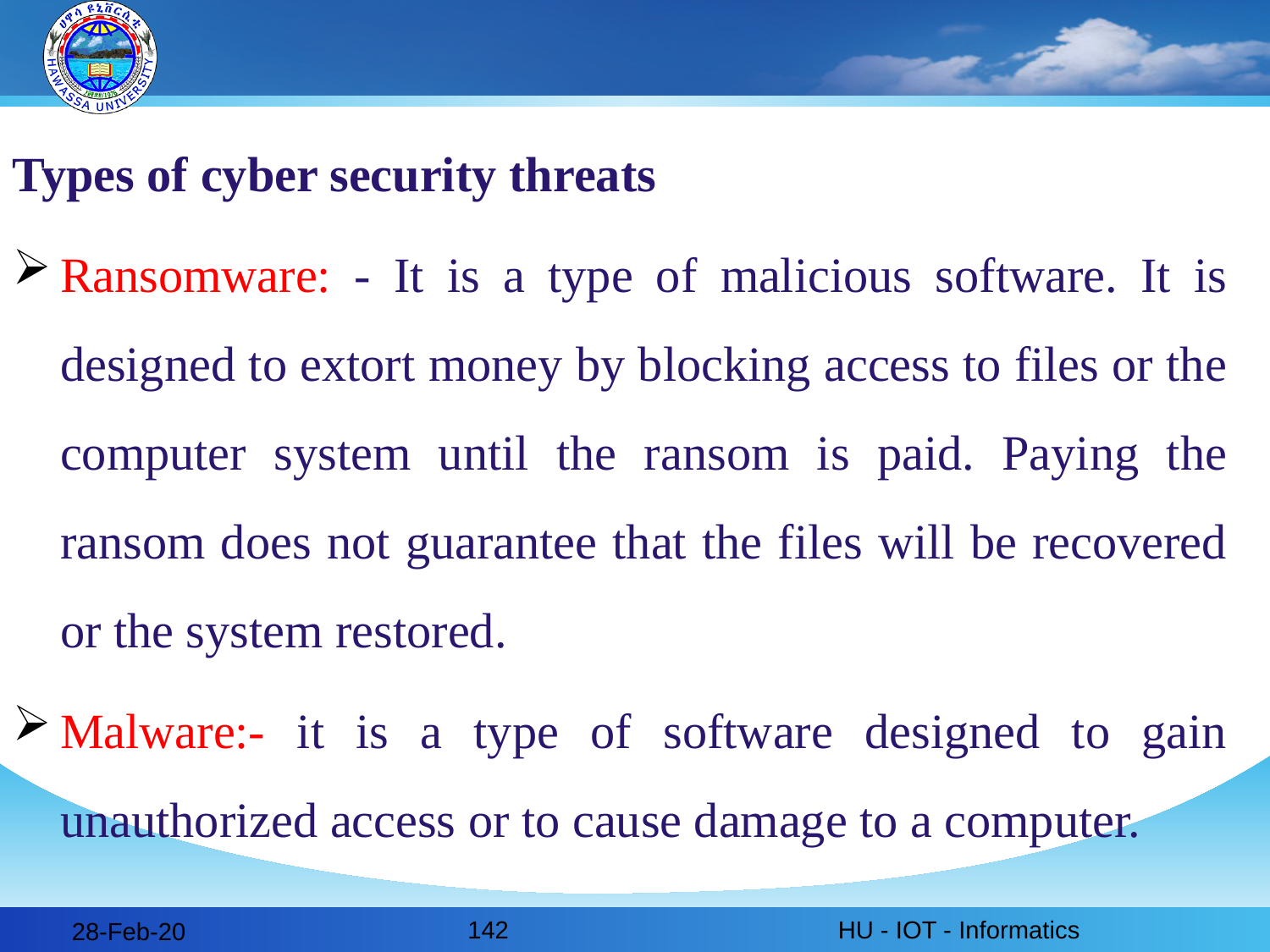

Types of cyber security threats
Ransomware: - It is a type of malicious software. It is designed to extort money by blocking access to files or the computer system until the ransom is paid. Paying the ransom does not guarantee that the files will be recovered or the system restored.
Malware:- it is a type of software designed to gain unauthorized access or to cause damage to a computer.

142
HU - IOT - Informatics
28-Feb-20